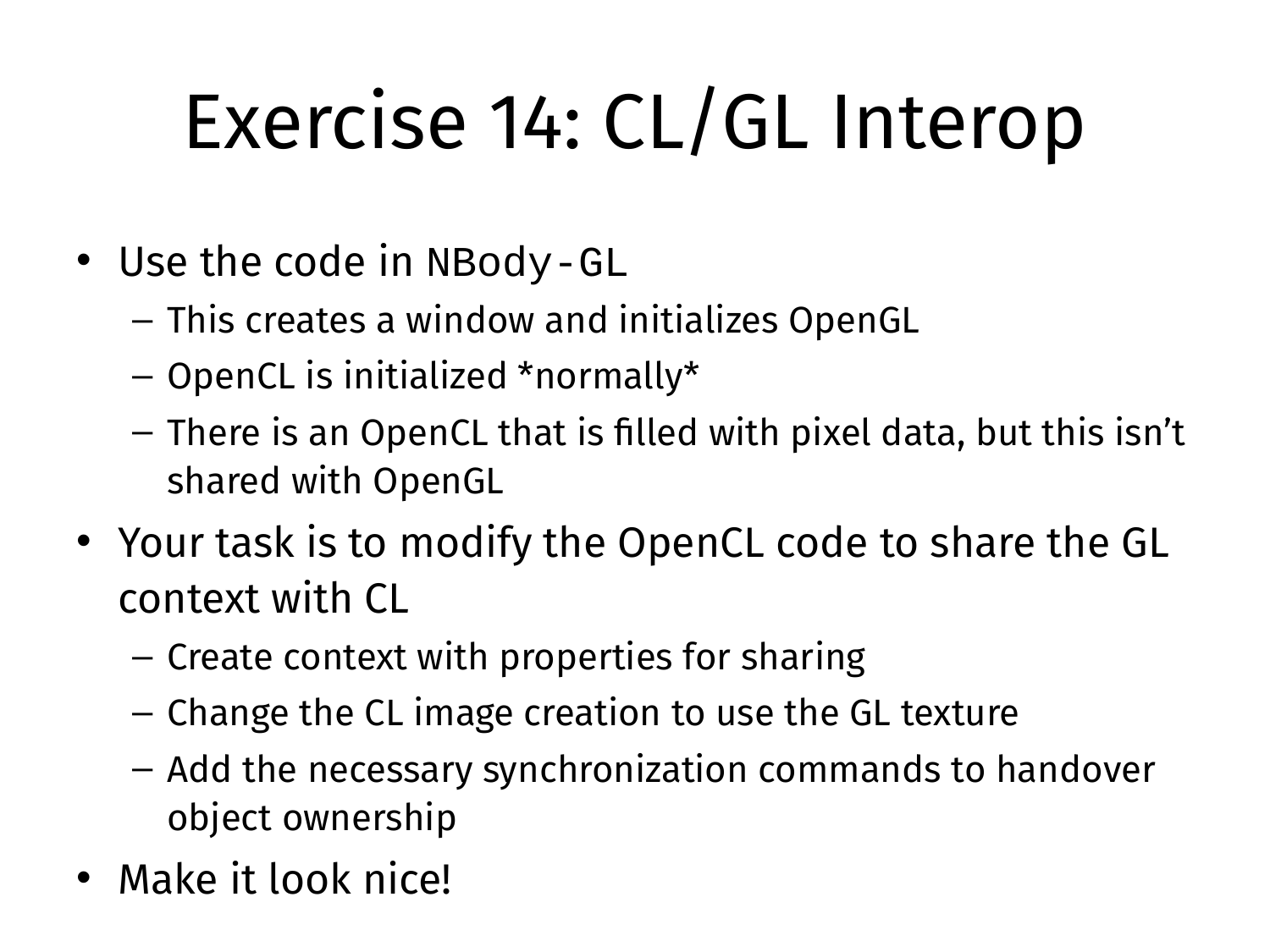

# Exercise 14: CL/GL Interop
Use the code in NBody-GL
This creates a window and initializes OpenGL
OpenCL is initialized *normally*
There is an OpenCL that is filled with pixel data, but this isn’t shared with OpenGL
Your task is to modify the OpenCL code to share the GL context with CL
Create context with properties for sharing
Change the CL image creation to use the GL texture
Add the necessary synchronization commands to handover object ownership
Make it look nice!